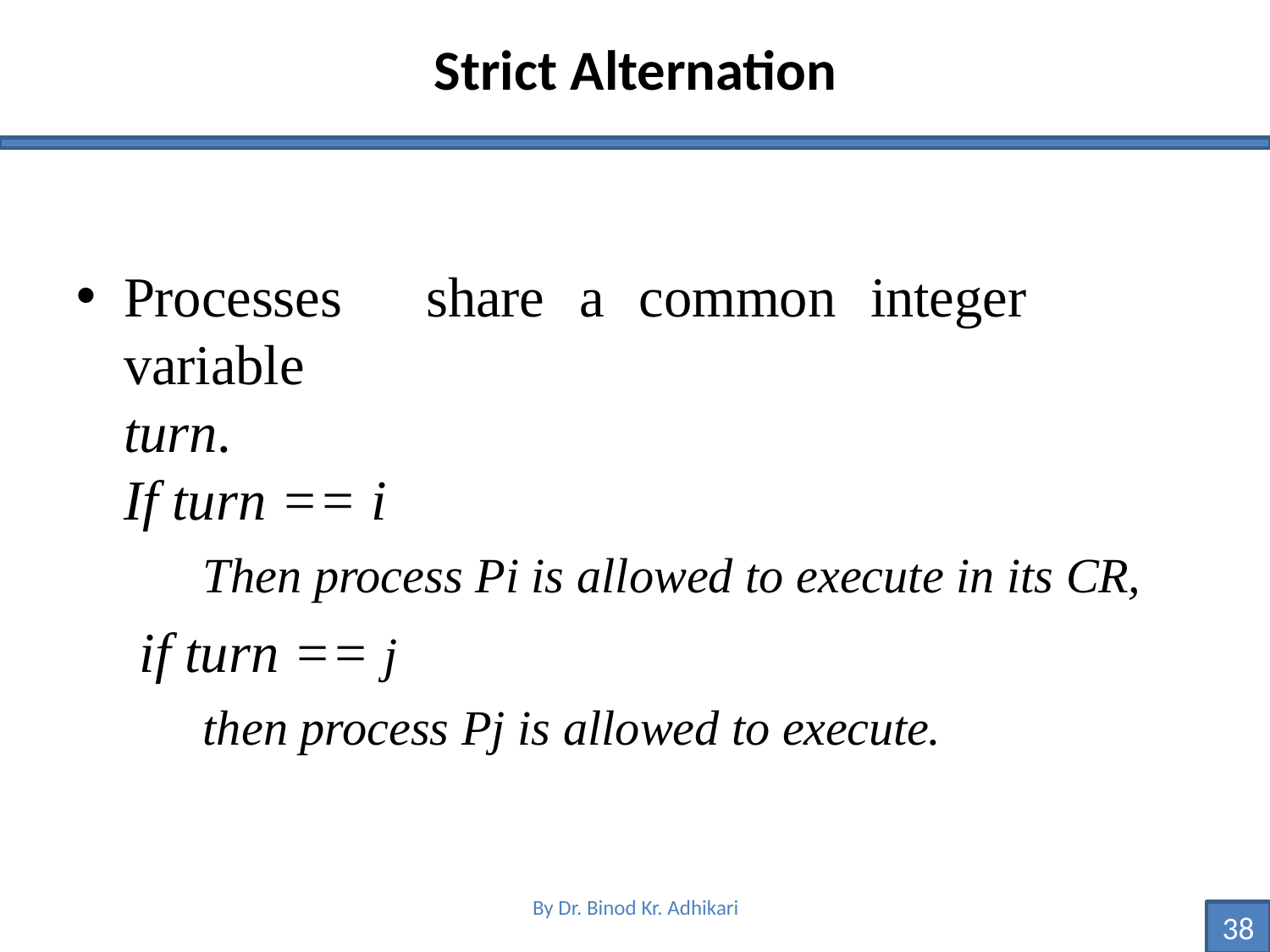

# Strict Alternation
Processes	share	a	common	integer	variable
turn.
If turn == i
Then process Pi is allowed to execute in its CR,
if turn == j
then process Pj is allowed to execute.
By Dr. Binod Kr. Adhikari